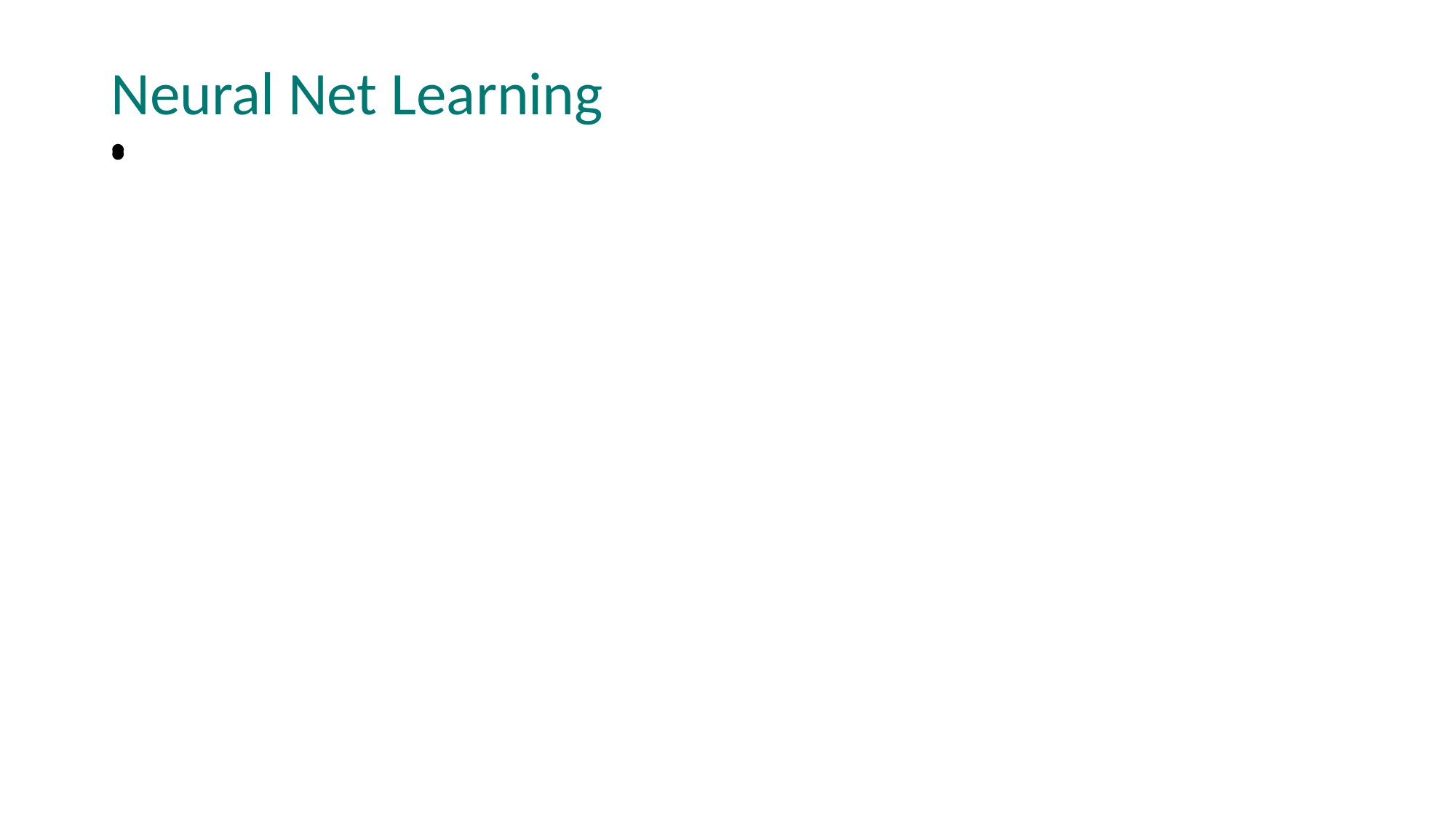

Neural Net Learning
When using those algorithms, crucial is to choose an appropriate value of learning rate 𝝐
Usually it is not set to a constant value for all iterations of the training, but it is prone to change during training.